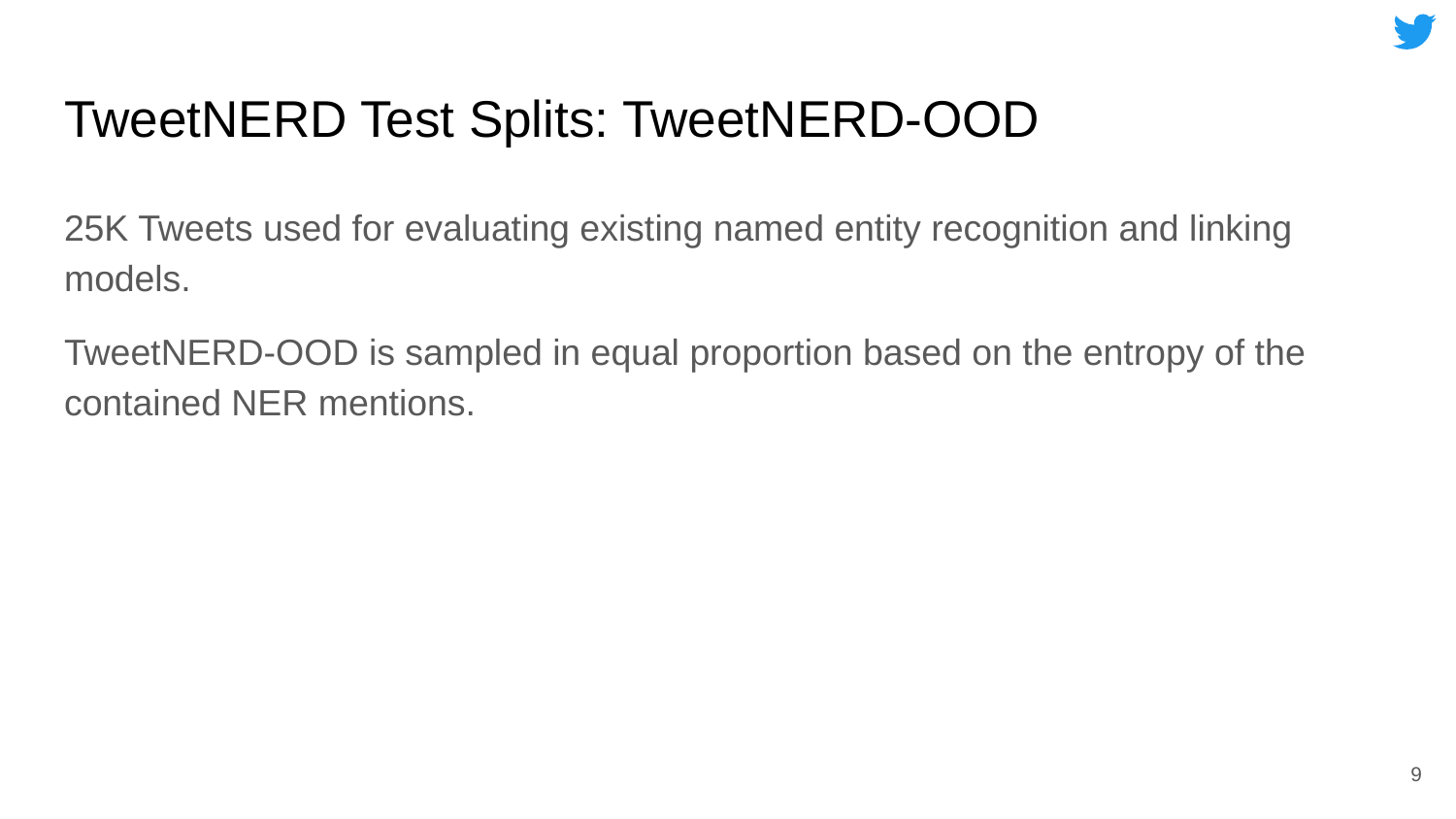

# TweetNERD Test Splits: TweetNERD-OOD
25K Tweets used for evaluating existing named entity recognition and linking models.
TweetNERD-OOD is sampled in equal proportion based on the entropy of the contained NER mentions.

9